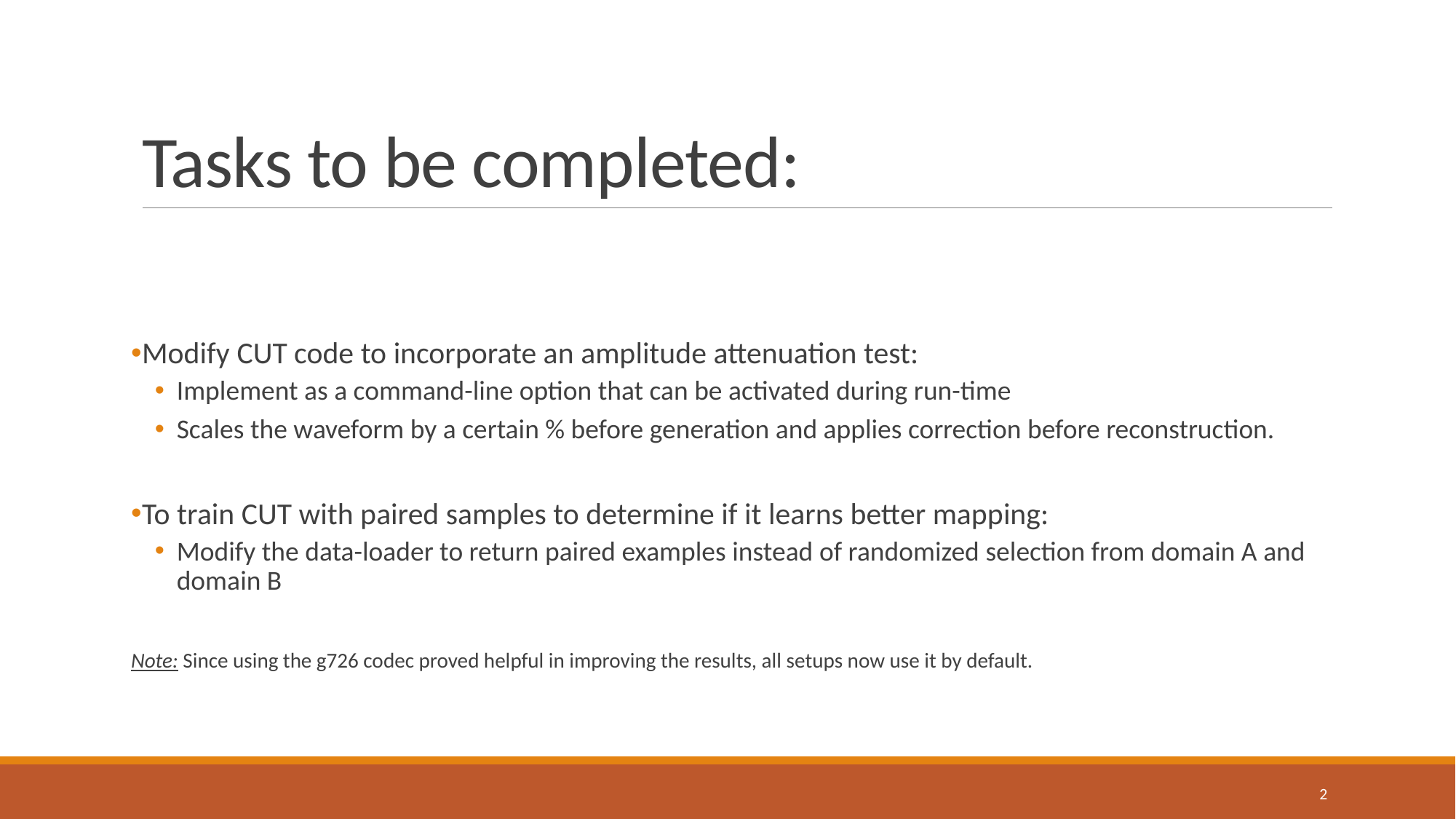

# Tasks to be completed:

Modify CUT code to incorporate an amplitude attenuation test:
Implement as a command-line option that can be activated during run-time
Scales the waveform by a certain % before generation and applies correction before reconstruction.
To train CUT with paired samples to determine if it learns better mapping:
Modify the data-loader to return paired examples instead of randomized selection from domain A and domain B
Note: Since using the g726 codec proved helpful in improving the results, all setups now use it by default.
2